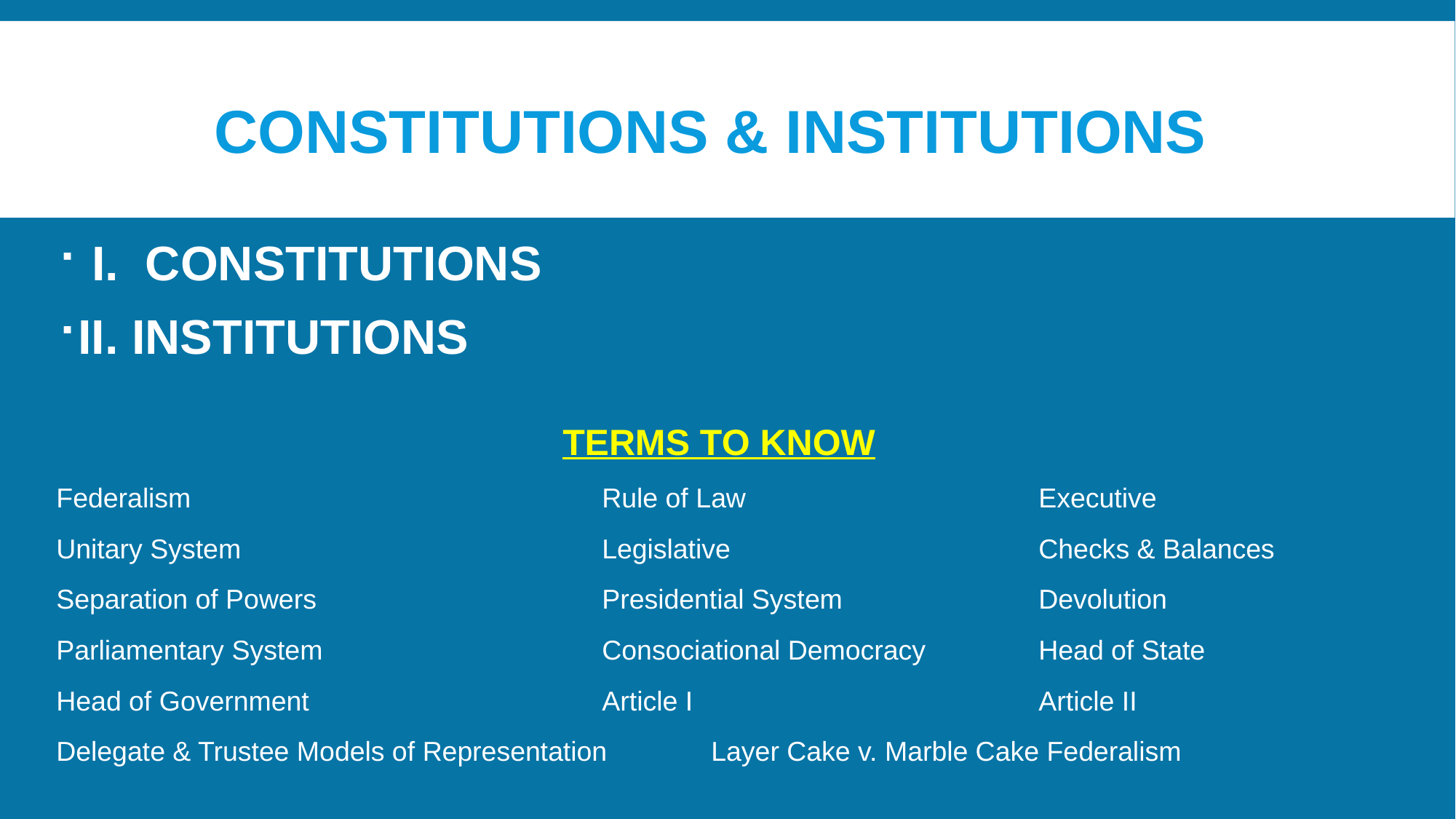

# CONSTITUTIONS & INSTITUTIONS
 I.  CONSTITUTIONS
II. INSTITUTIONS

TERMS TO KNOW
Federalism				Rule of Law			Executive
Unitary System 				Legislative			Checks & Balances
Separation of Powers			Presidential System		Devolution
Parliamentary System			Consociational Democracy		Head of State
Head of Government			Article I				Article II
Delegate & Trustee Models of Representation	Layer Cake v. Marble Cake Federalism